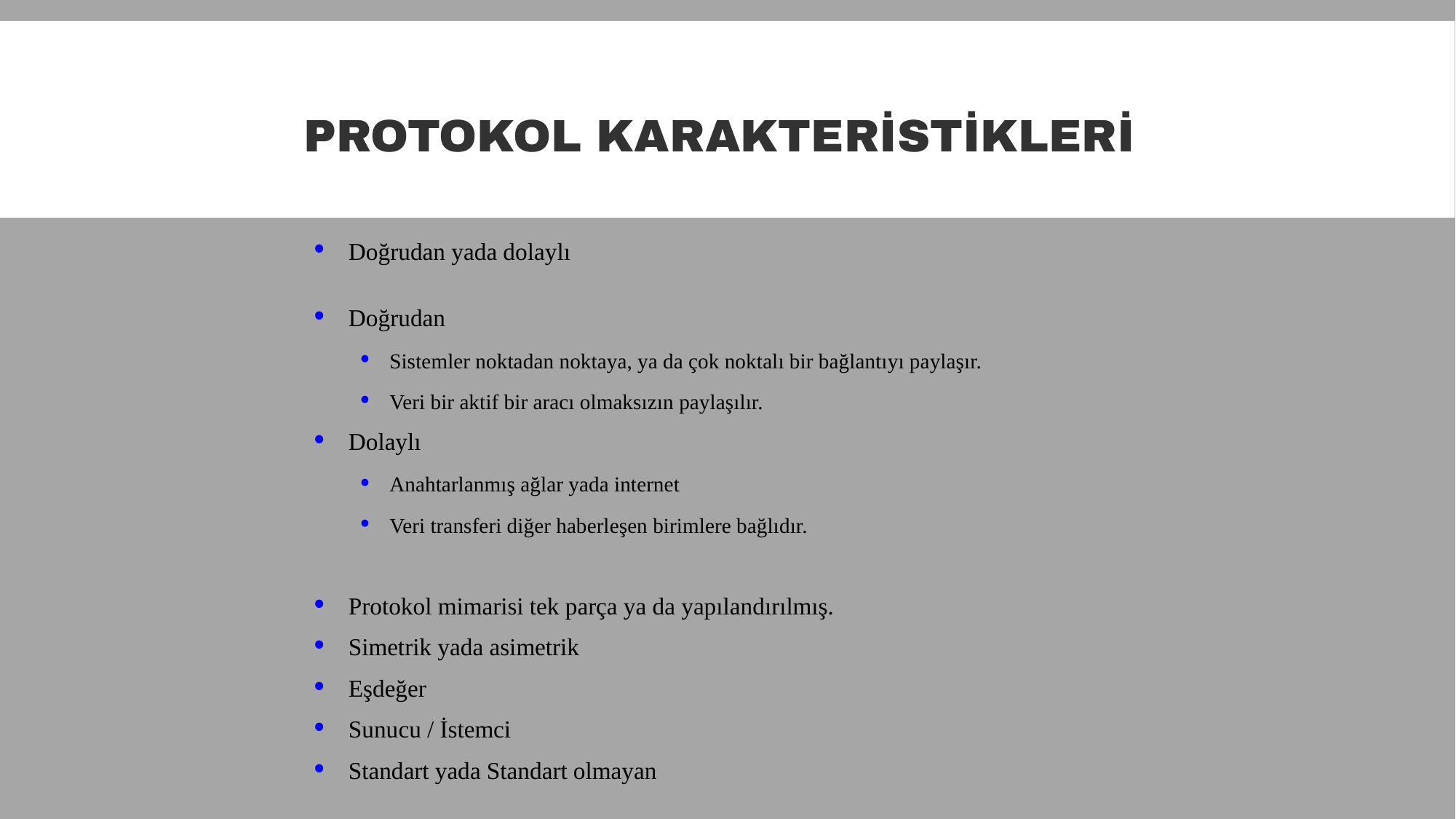

# Protokol Karakteristikleri
Doğrudan yada dolaylı

Doğrudan
Sistemler noktadan noktaya, ya da çok noktalı bir bağlantıyı paylaşır.
Veri bir aktif bir aracı olmaksızın paylaşılır.
Dolaylı
Anahtarlanmış ağlar yada internet
Veri transferi diğer haberleşen birimlere bağlıdır.

Protokol mimarisi tek parça ya da yapılandırılmış.
Simetrik yada asimetrik
Eşdeğer
Sunucu / İstemci
Standart yada Standart olmayan